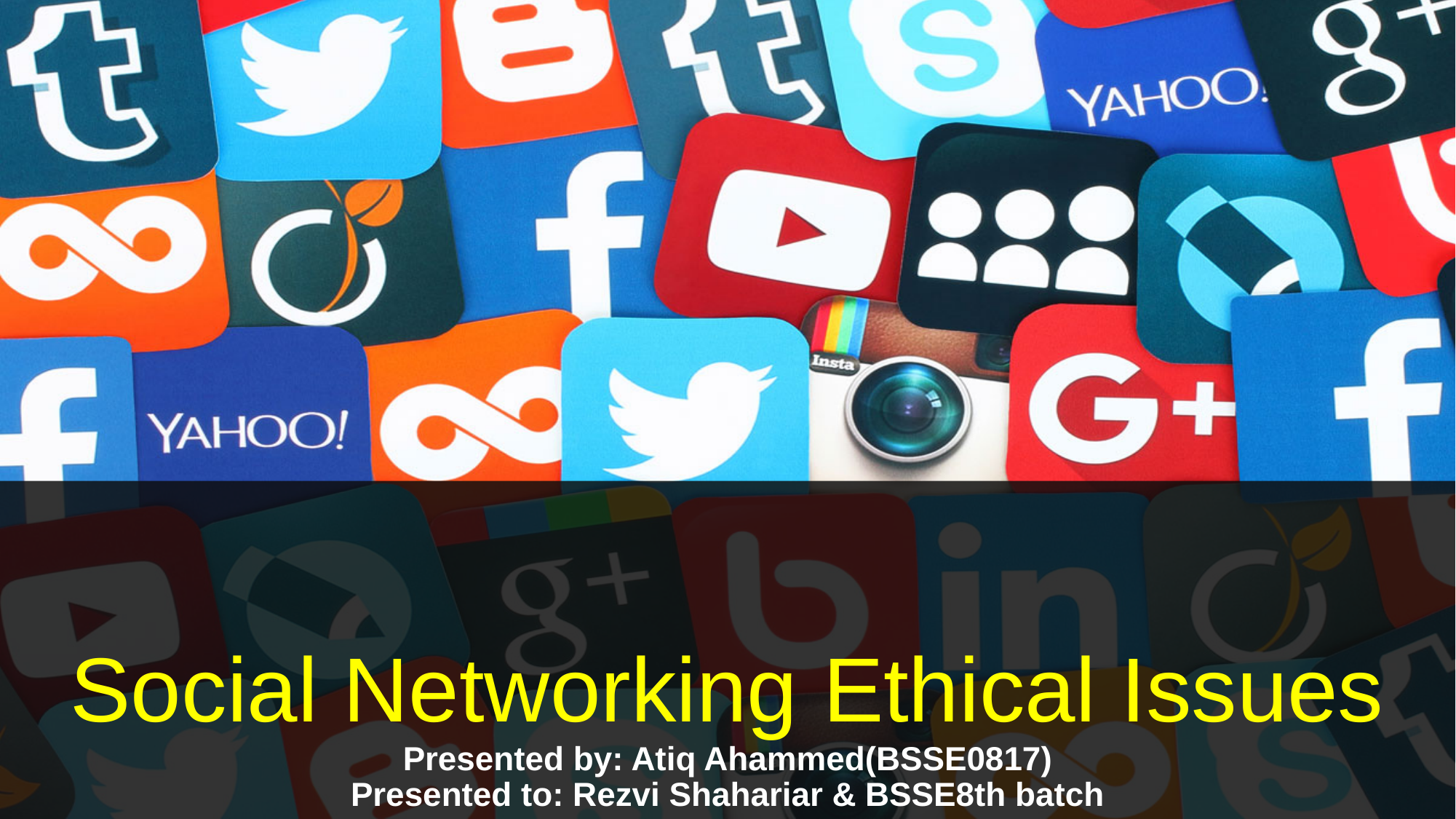

# Social Networking Ethical Issues Presented by: Atiq Ahammed(BSSE0817) Presented to: Rezvi Shahariar & BSSE8th batch